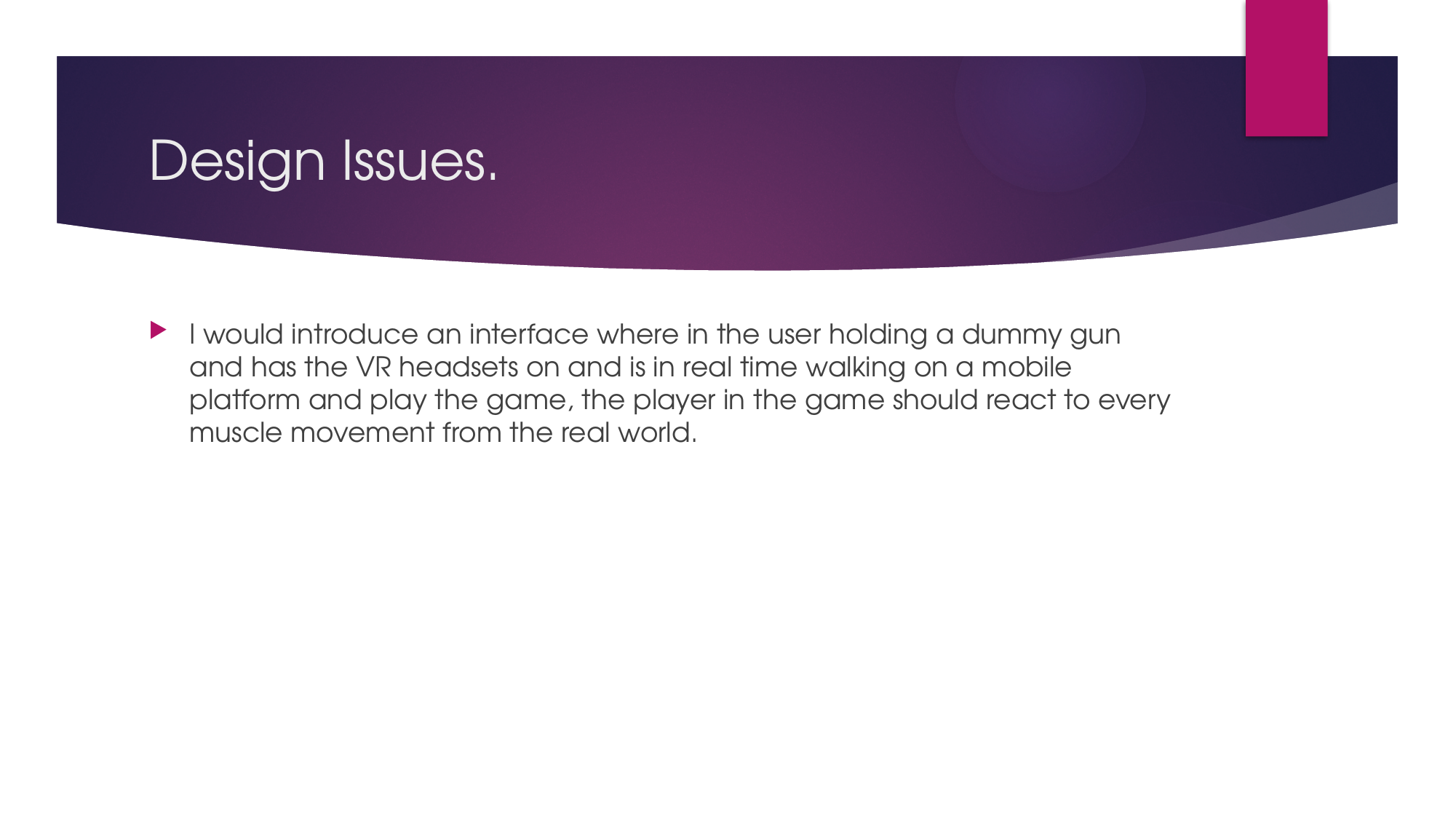

# Design Issues.
I would introduce an interface where in the user holding a dummy gun and has the VR headsets on and is in real time walking on a mobile platform and play the game, the player in the game should react to every muscle movement from the real world.